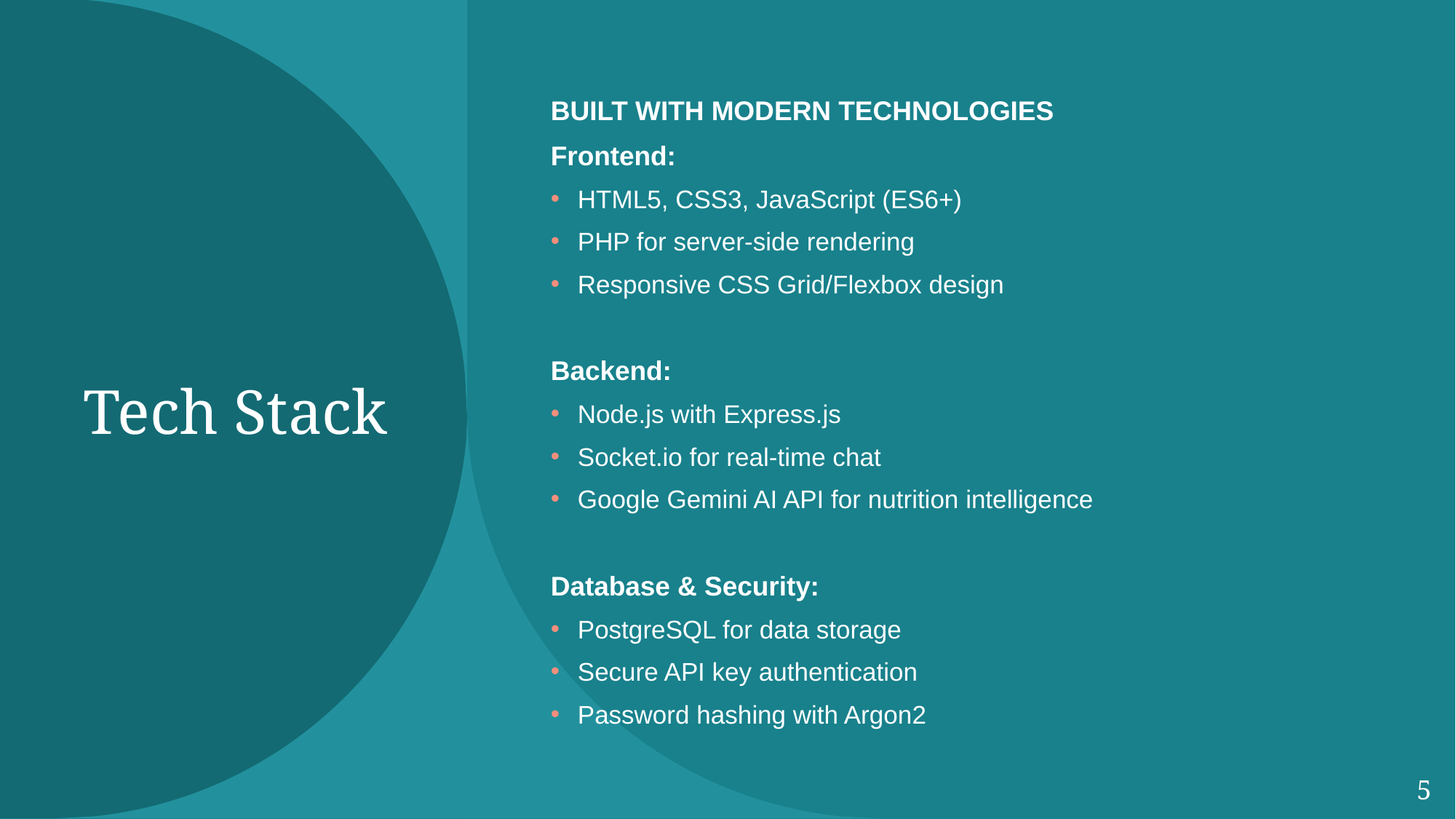

# Tech Stack
BUILT WITH MODERN TECHNOLOGIES
Frontend:
HTML5, CSS3, JavaScript (ES6+)
PHP for server-side rendering
Responsive CSS Grid/Flexbox design

Backend:
Node.js with Express.js
Socket.io for real-time chat
Google Gemini AI API for nutrition intelligence

Database & Security:
PostgreSQL for data storage
Secure API key authentication
Password hashing with Argon2

5